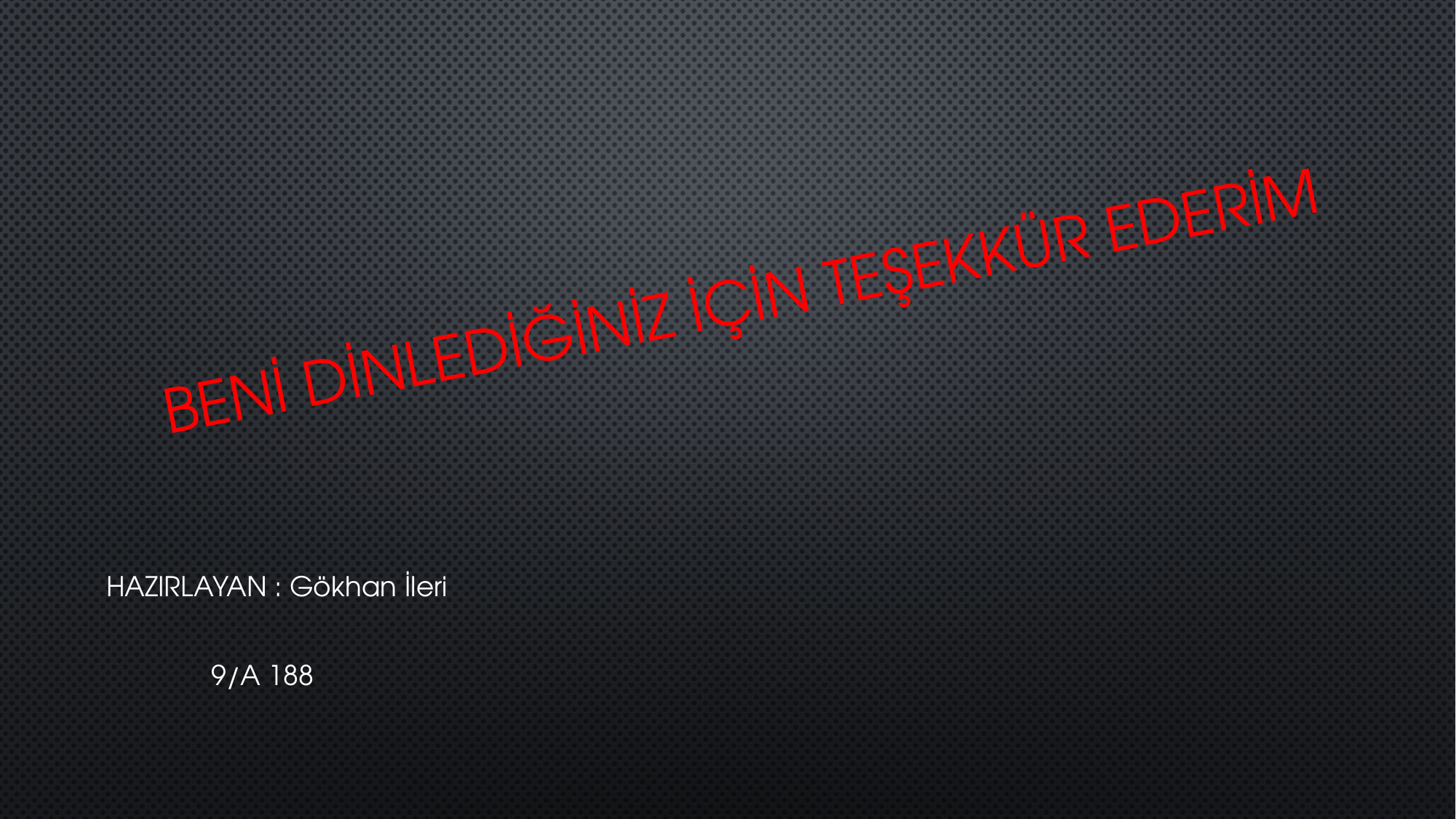

BENİ DİNLEDİĞİNİZ İÇİN TEŞEKKÜR EDERİM
HAZIRLAYAN : Gökhan İleri
9/A 188